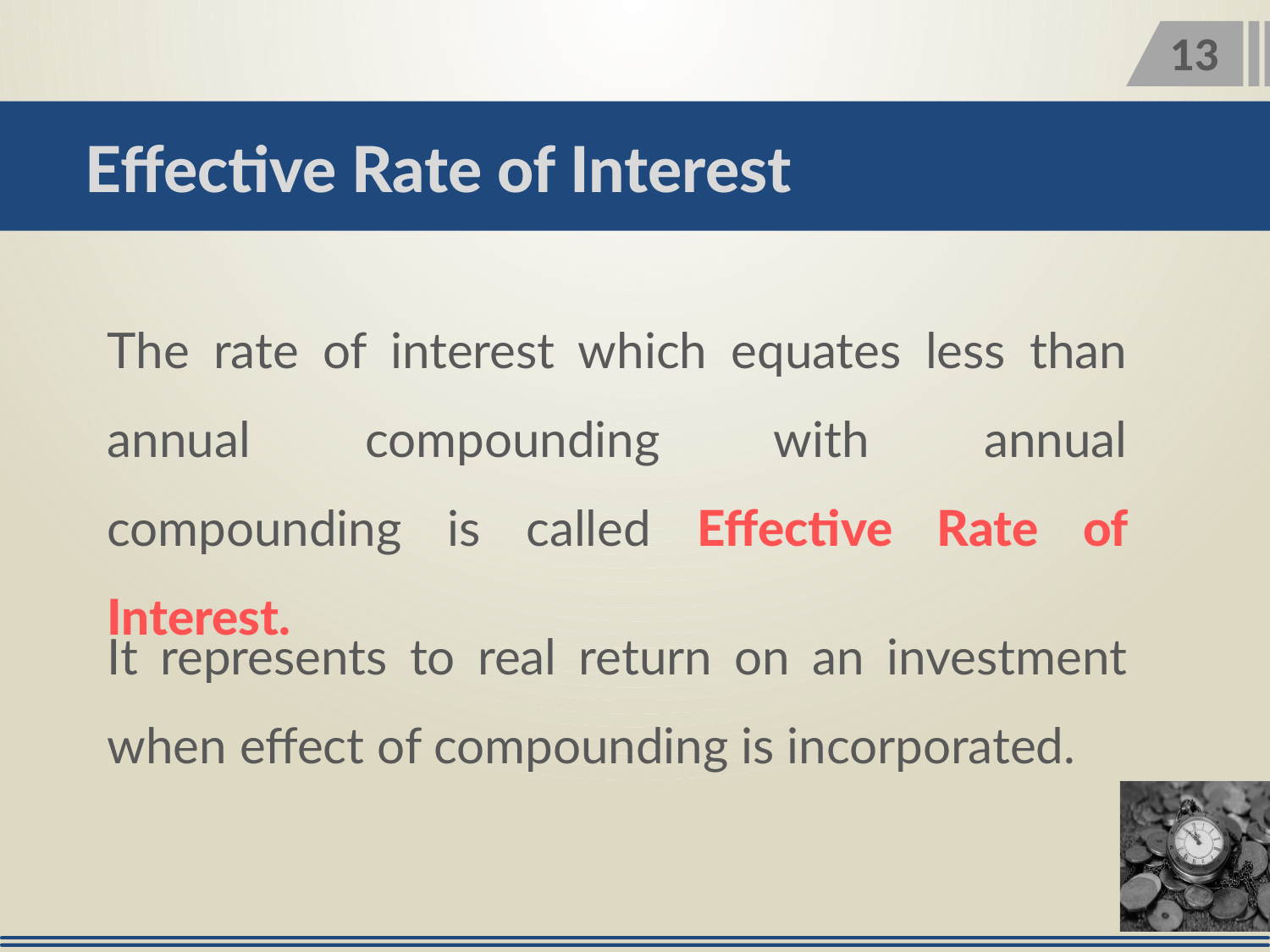

13
Effective Rate of Interest
The rate of interest which equates less than annual compounding with annual compounding is called Effective Rate of Interest.
It represents to real return on an investment when effect of compounding is incorporated.